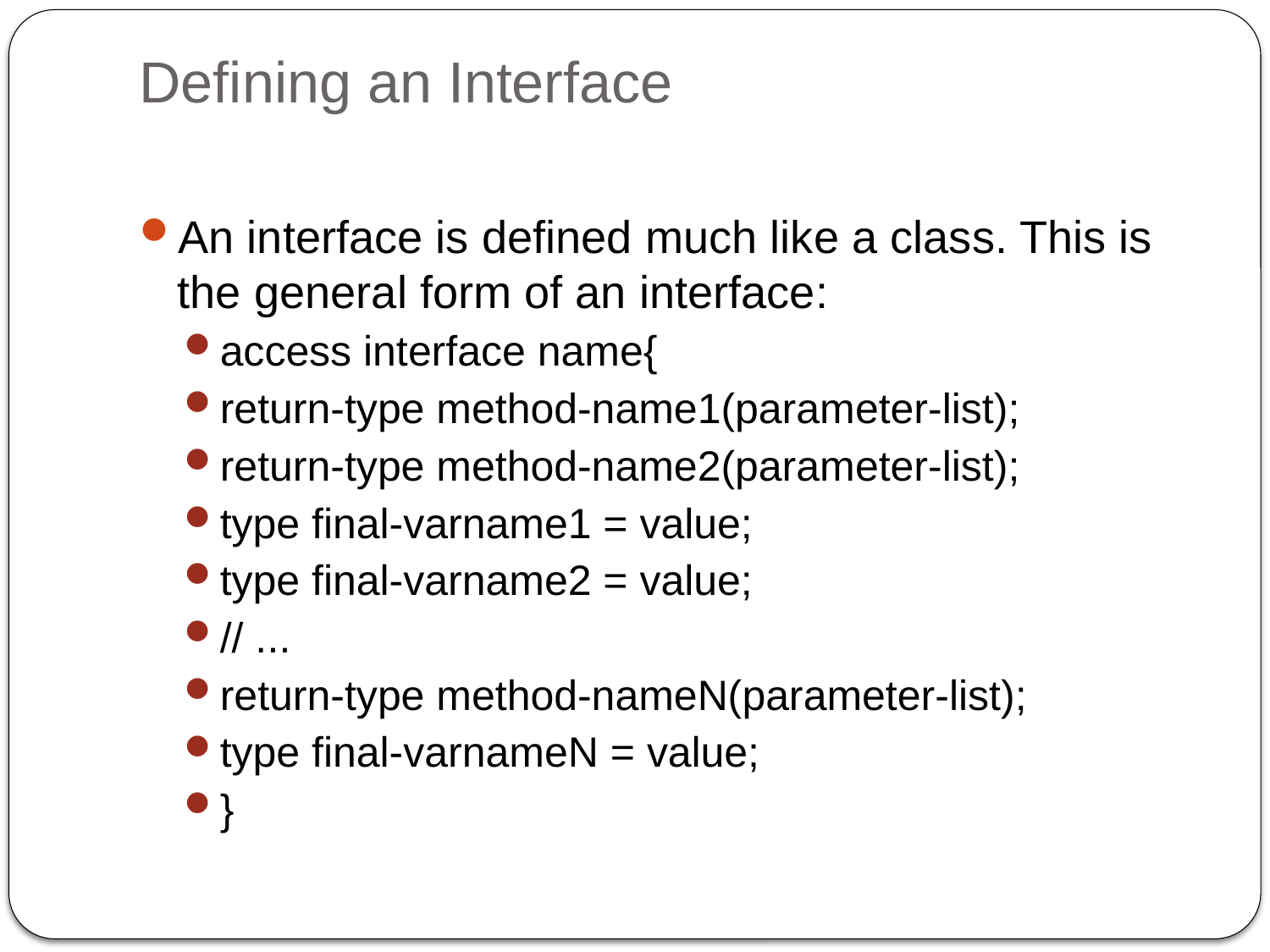

# Defining an Interface
An interface is defined much like a class. This is the general form of an interface:
access interface name{
return-type method-name1(parameter-list);
return-type method-name2(parameter-list);
type final-varname1 = value;
type final-varname2 = value;
// ...
return-type method-nameN(parameter-list);
type final-varnameN = value;
}